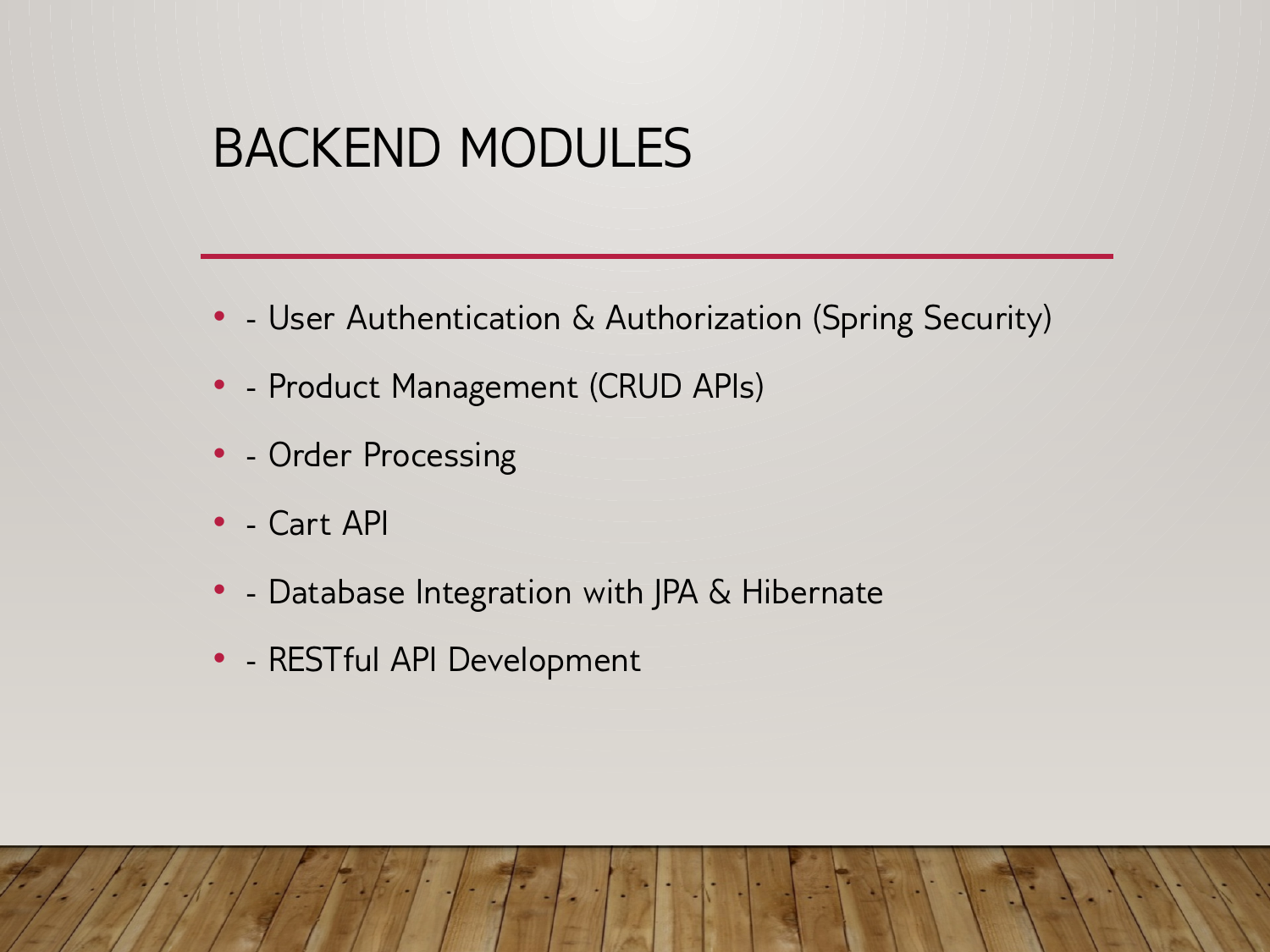

# Backend Modules
- User Authentication & Authorization (Spring Security)
- Product Management (CRUD APIs)
- Order Processing
- Cart API
- Database Integration with JPA & Hibernate
- RESTful API Development